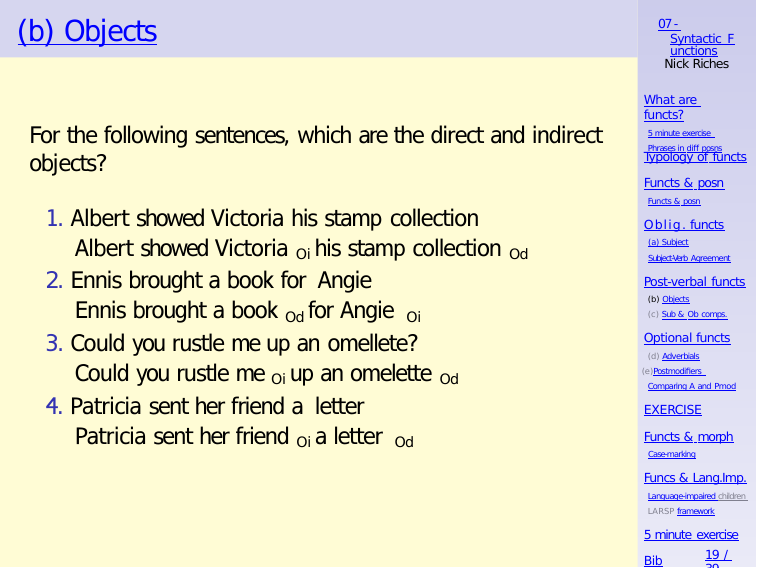

# (b) Objects
07 - Syntactic  Functions
Nick Riches
What are functs?
5 minute exercise  Phrases in diff posns
For the following sentences, which are the direct and indirect  objects?
Typology of functs
Functs & posn
Functs & posn
1. Albert showed Victoria his stamp collection
Oblig. functs
(a) Subject
Subject-Verb Agreement
Albert showed Victoria Oi his stamp collection Od
Post-verbal functs
Objects
Sub & Ob comps.
2. Ennis brought a book for Angie
Ennis brought a book Od for Angie Oi
Optional functs
Adverbials
Postmodifiers  Comparing A and Pmod
3. Could you rustle me up an omellete?
Could you rustle me Oi up an omelette Od
4. Patricia sent her friend a letter
EXERCISE
Patricia sent her friend Oi a letter Od
Functs & morph
Case-marking
Funcs & Lang.Imp.
Language-impaired children  LARSP framework
5 minute exercise
19 / 39
Bib